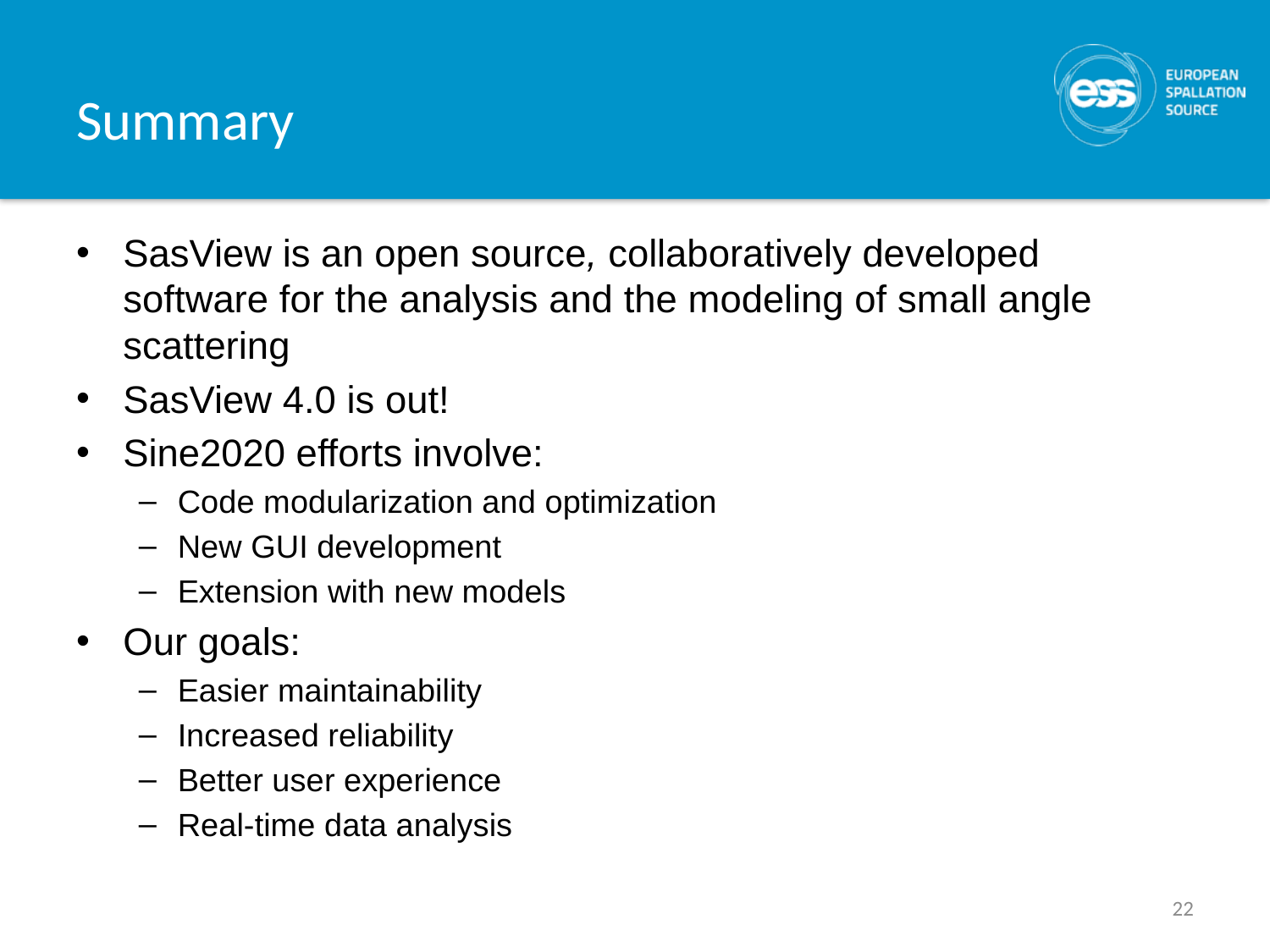

# Summary
SasView is an open source, collaboratively developed software for the analysis and the modeling of small angle scattering
SasView 4.0 is out!
Sine2020 efforts involve:
Code modularization and optimization
New GUI development
Extension with new models
Our goals:
Easier maintainability
Increased reliability
Better user experience
Real-time data analysis
22